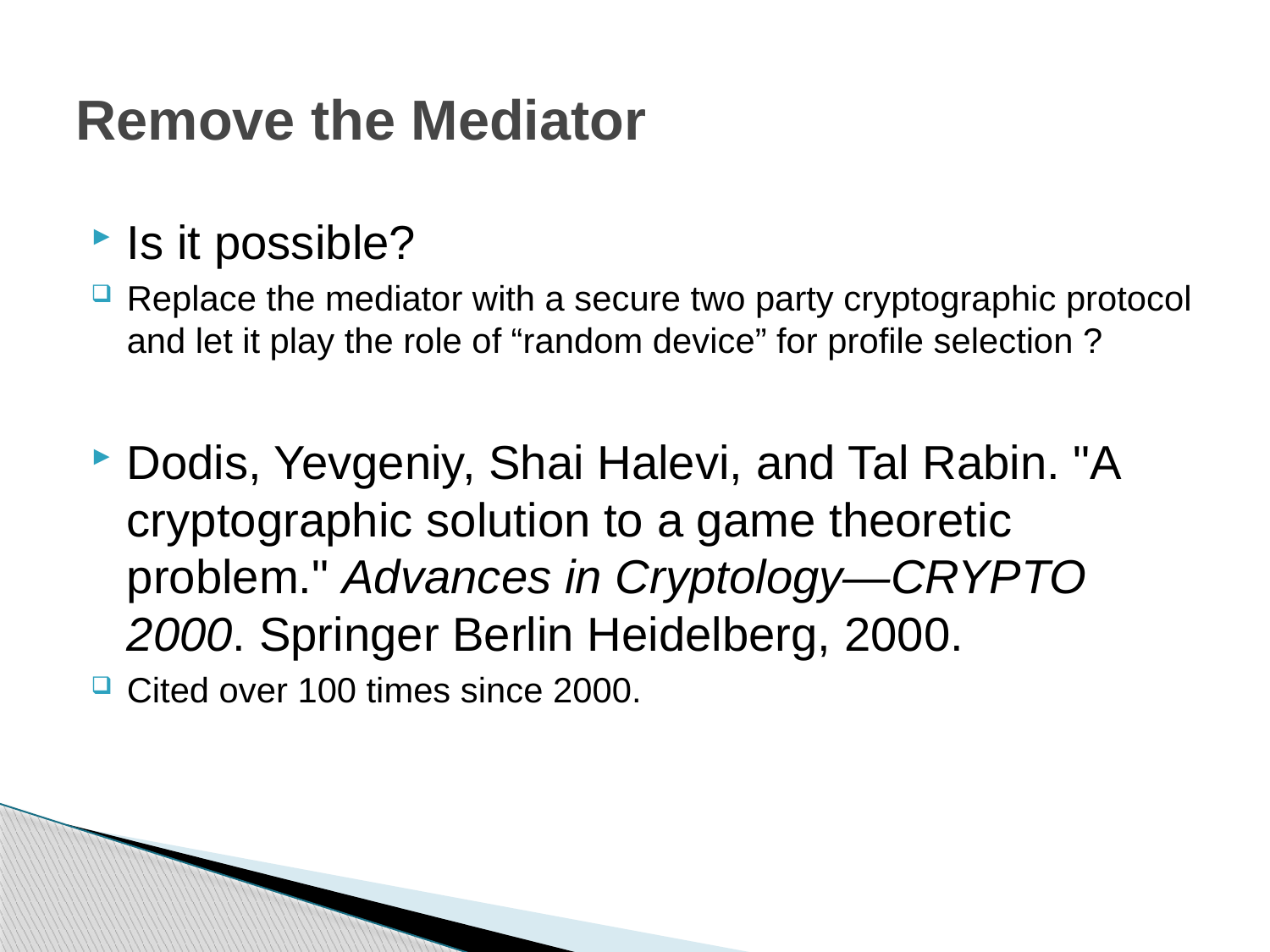

# Remove the Mediator
Is it possible?
Replace the mediator with a secure two party cryptographic protocol and let it play the role of “random device” for profile selection ?

Dodis, Yevgeniy, Shai Halevi, and Tal Rabin. "A cryptographic solution to a game theoretic problem." Advances in Cryptology—CRYPTO 2000. Springer Berlin Heidelberg, 2000.
Cited over 100 times since 2000.